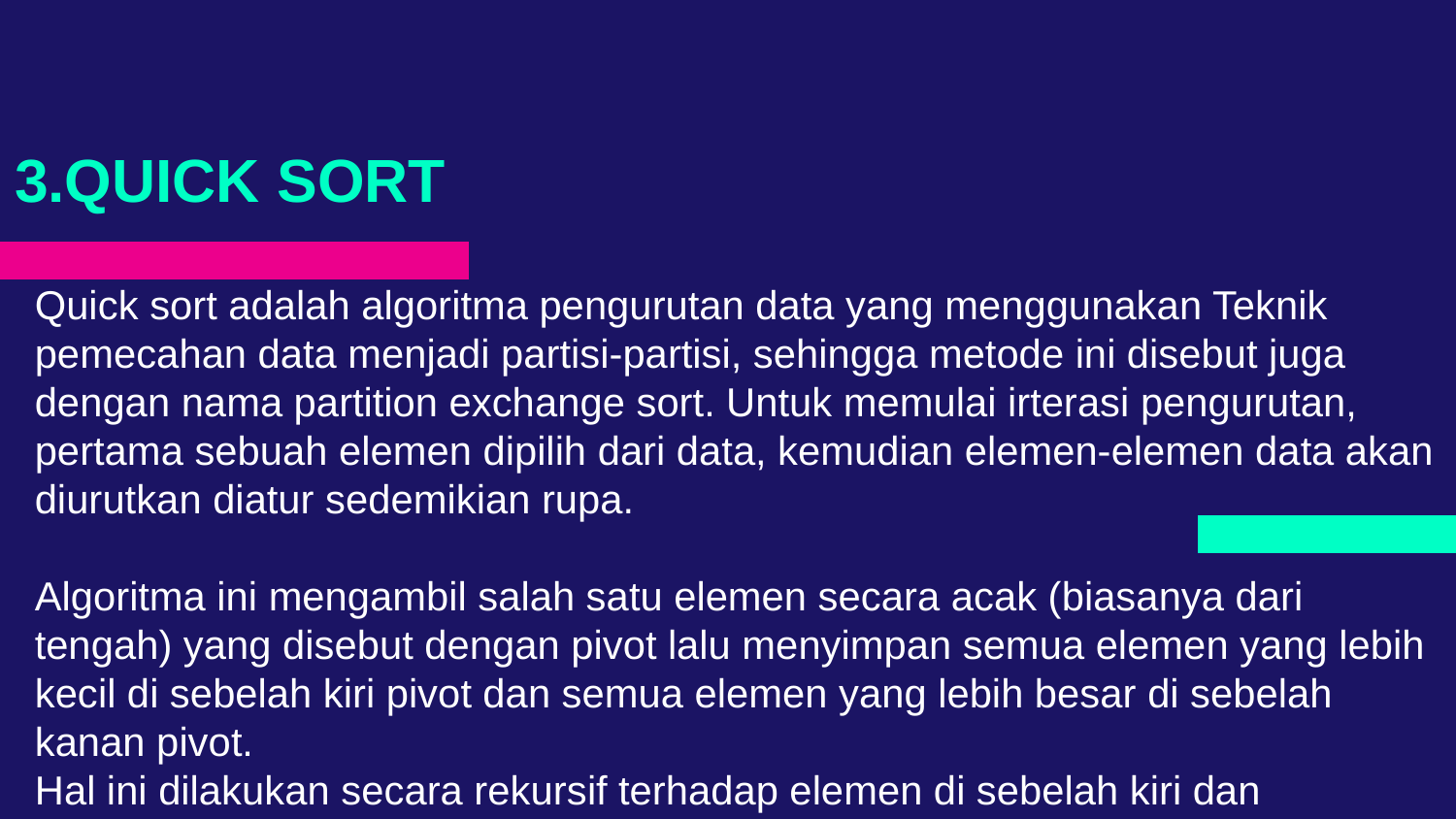

# 3.QUICK SORT
Quick sort adalah algoritma pengurutan data yang menggunakan Teknik pemecahan data menjadi partisi-partisi, sehingga metode ini disebut juga dengan nama partition exchange sort. Untuk memulai irterasi pengurutan, pertama sebuah elemen dipilih dari data, kemudian elemen-elemen data akan diurutkan diatur sedemikian rupa.

Algoritma ini mengambil salah satu elemen secara acak (biasanya dari tengah) yang disebut dengan pivot lalu menyimpan semua elemen yang lebih kecil di sebelah kiri pivot dan semua elemen yang lebih besar di sebelah kanan pivot.
Hal ini dilakukan secara rekursif terhadap elemen di sebelah kiri dan kanannya sampai semua elemen sudah terurut